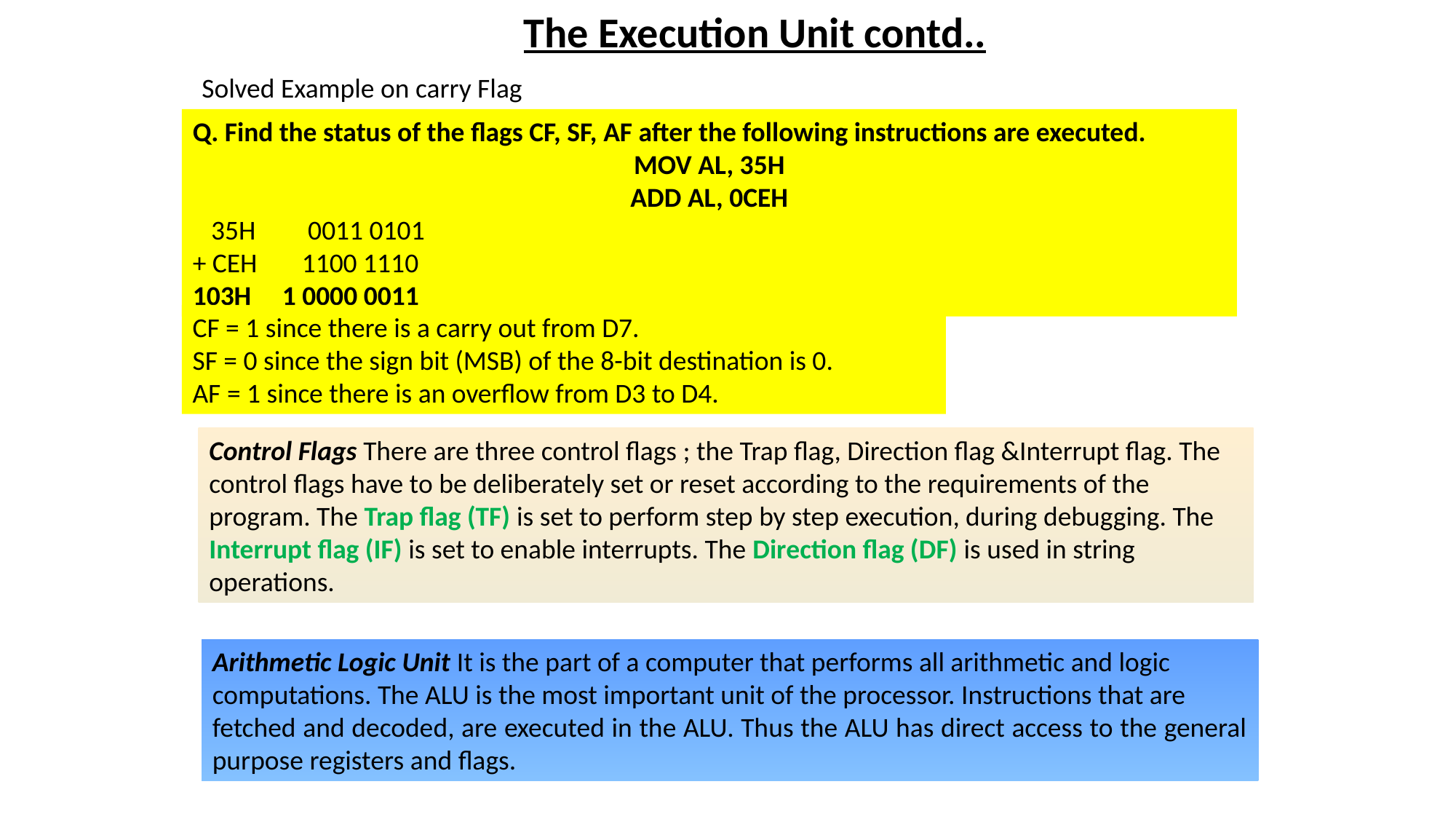

The Execution Unit contd..
Solved Example on carry Flag
Q. Find the status of the flags CF, SF, AF after the following instructions are executed.
MOV AL, 35H
ADD AL, 0CEH
   35H    	 0011 0101
+ CEH    	1100 1110
103H     1 0000 0011
CF = 1 since there is a carry out from D7.
SF = 0 since the sign bit (MSB) of the 8-bit destination is 0.
AF = 1 since there is an overflow from D3 to D4.
Control Flags There are three control flags ; the Trap flag, Direction flag &Interrupt flag. The control flags have to be deliberately set or reset according to the requirements of the program. The Trap flag (TF) is set to perform step by step execution, during debugging. The Interrupt flag (IF) is set to enable interrupts. The Direction flag (DF) is used in string operations.
Arithmetic Logic Unit It is the part of a computer that performs all arithmetic and logic
computations. The ALU is the most important unit of the processor. Instructions that are
fetched and decoded, are executed in the ALU. Thus the ALU has direct access to the general purpose registers and flags.